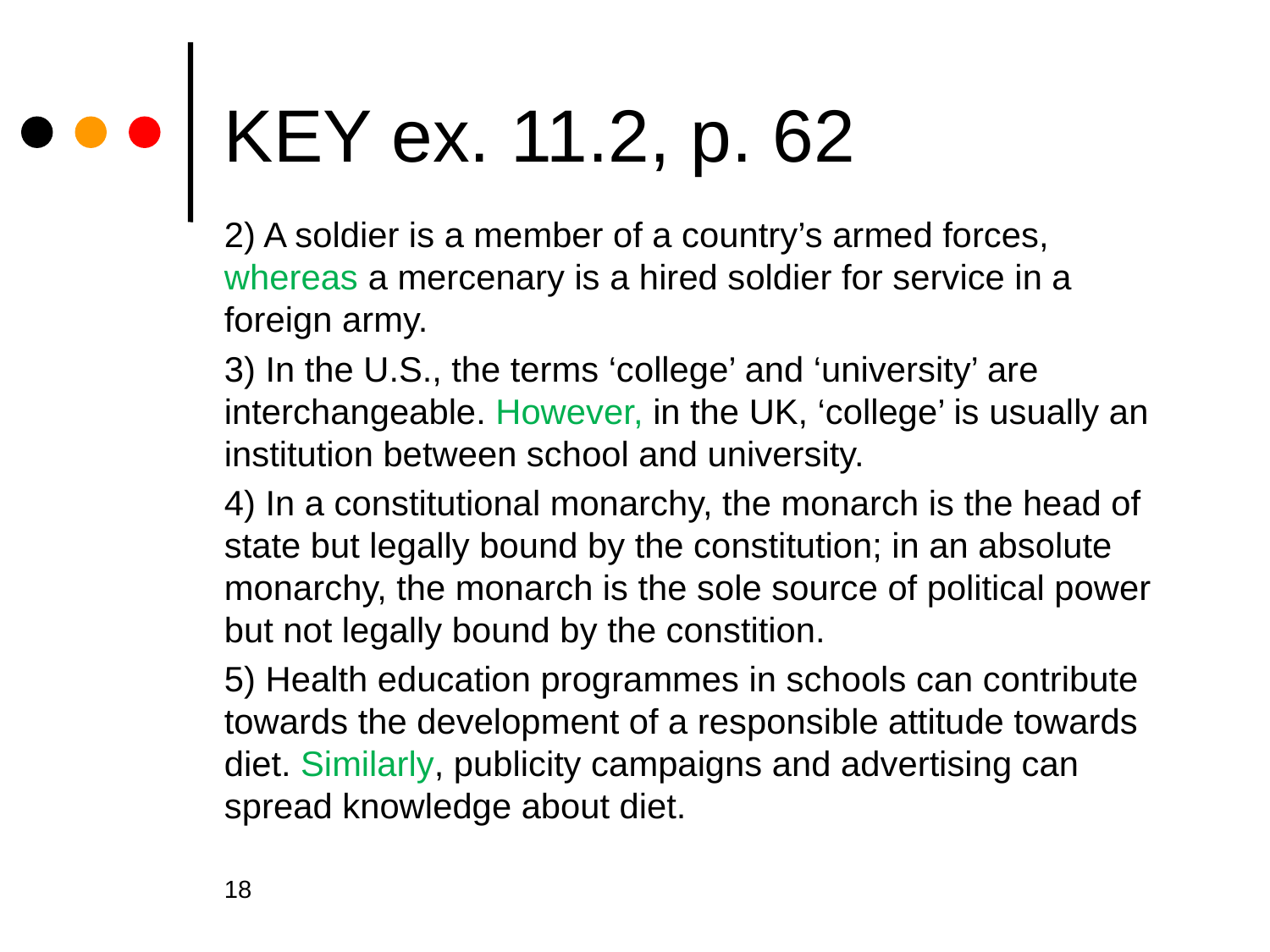

# KEY ex. 11.2, p. 62
2) A soldier is a member of a country’s armed forces, whereas a mercenary is a hired soldier for service in a foreign army.
3) In the U.S., the terms ‘college’ and ‘university’ are interchangeable. However, in the UK, ‘college’ is usually an institution between school and university.
4) In a constitutional monarchy, the monarch is the head of state but legally bound by the constitution; in an absolute monarchy, the monarch is the sole source of political power but not legally bound by the constition.
5) Health education programmes in schools can contribute towards the development of a responsible attitude towards diet. Similarly, publicity campaigns and advertising can spread knowledge about diet.
18